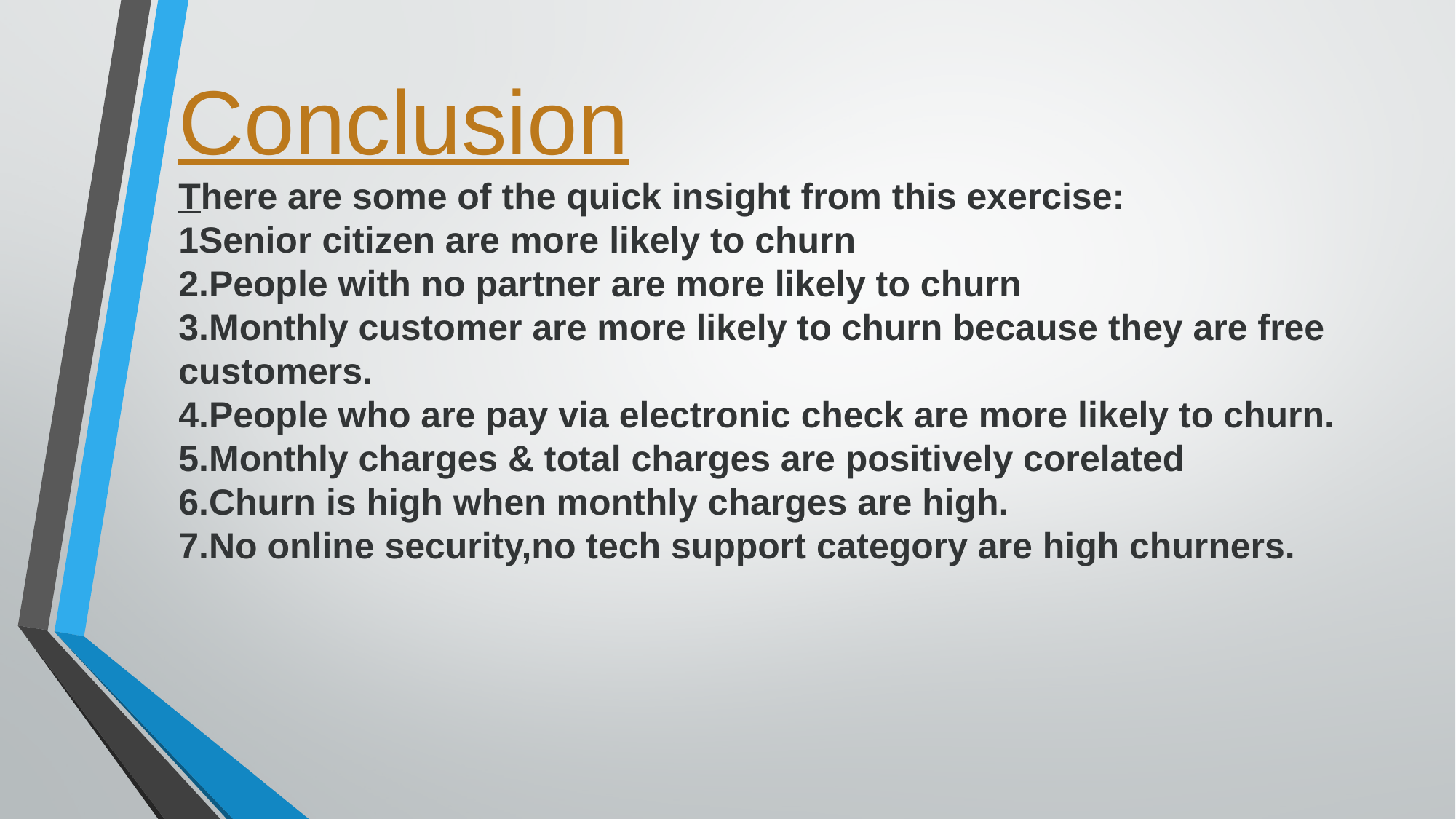

# Conclusion There are some of the quick insight from this exercise: 1Senior citizen are more likely to churn 2.People with no partner are more likely to churn 3.Monthly customer are more likely to churn because they are free customers. 4.People who are pay via electronic check are more likely to churn. 5.Monthly charges & total charges are positively corelated 6.Churn is high when monthly charges are high. 7.No online security,no tech support category are high churners.